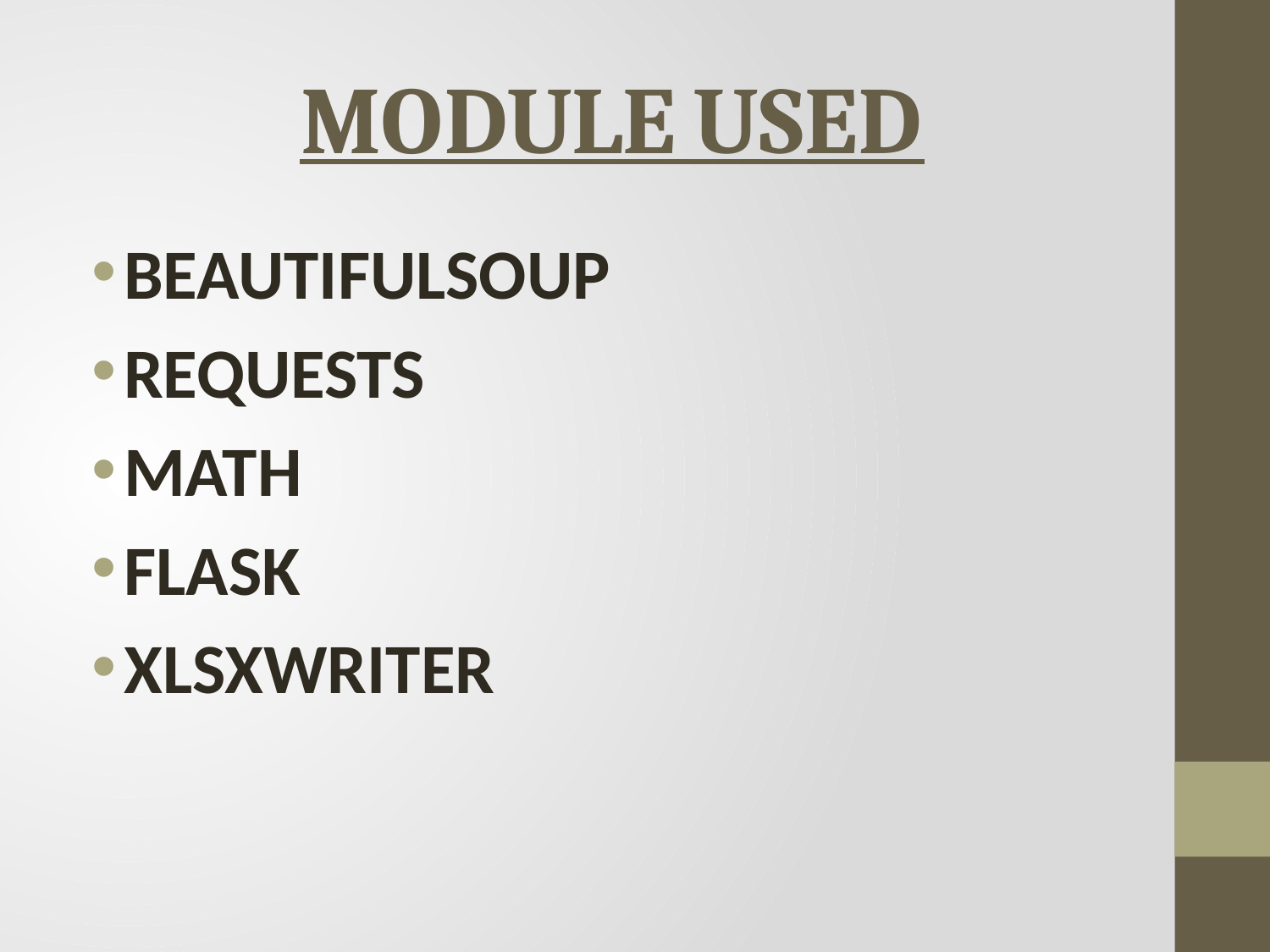

# MODULE USED
BEAUTIFULSOUP
REQUESTS
MATH
FLASK
XLSXWRITER